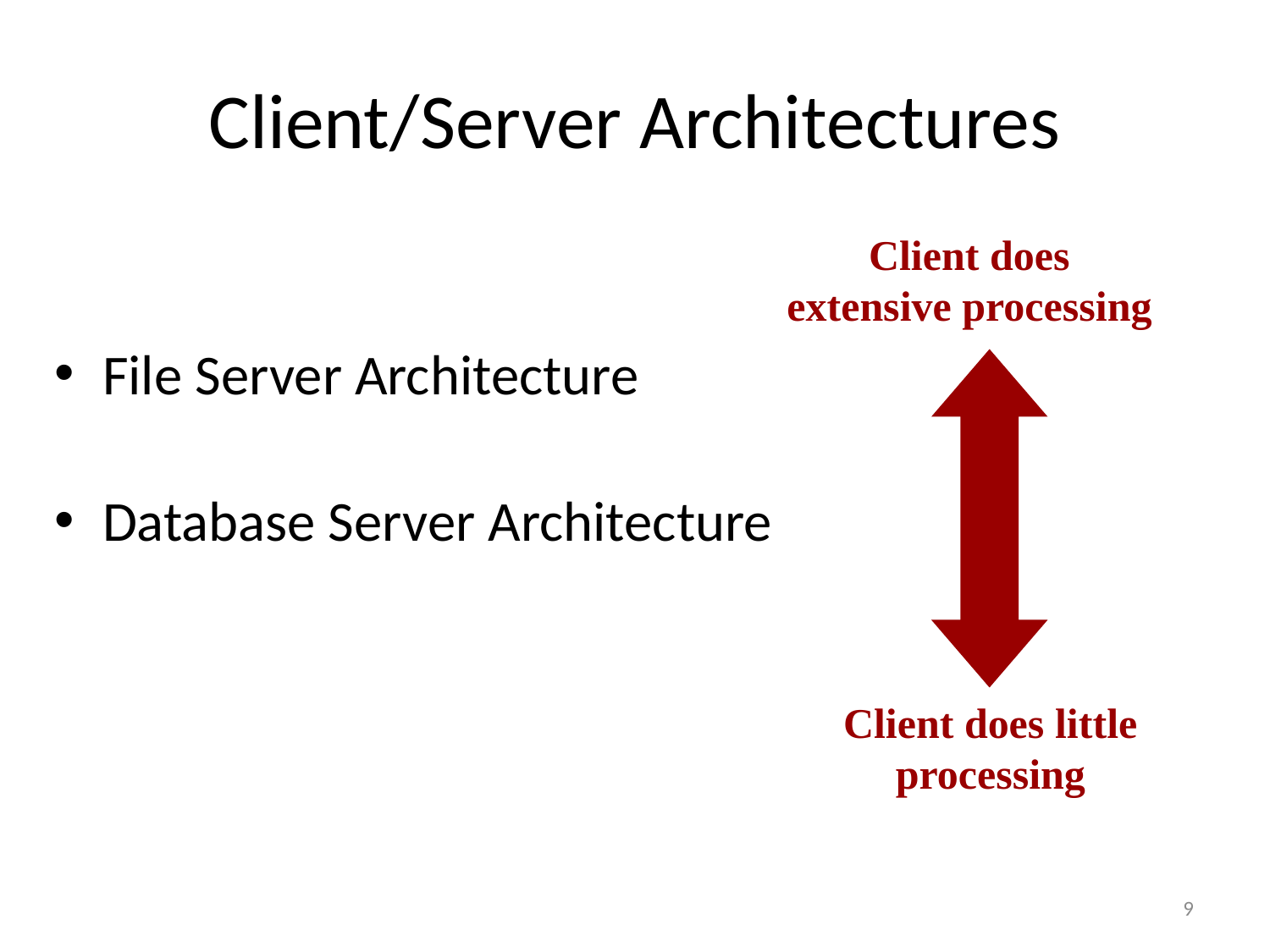

# Client/Server Architectures
Client does extensive processing

Client does little processing
File Server Architecture
Database Server Architecture
9